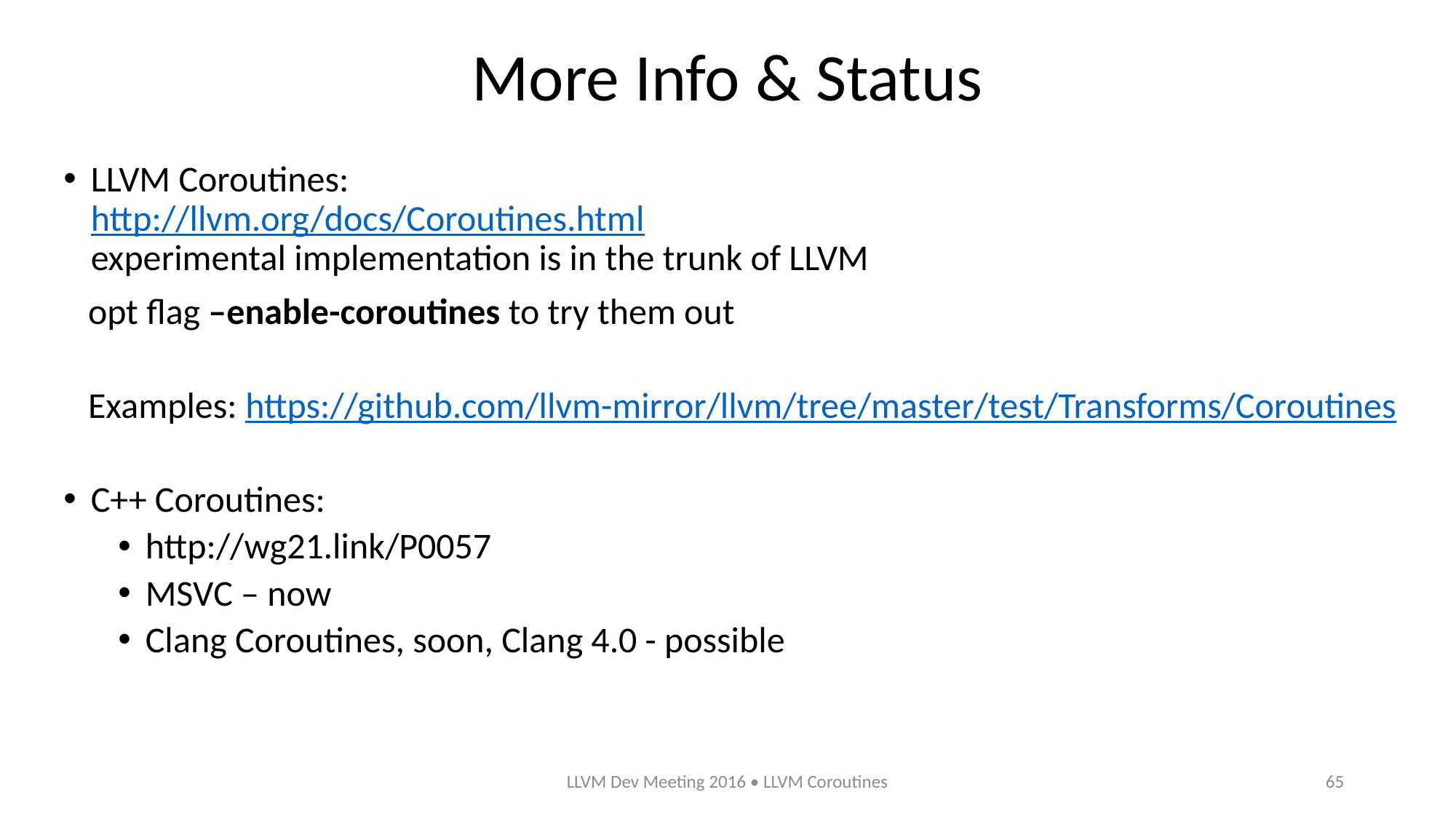

# More Info & Status
LLVM Coroutines:
http://llvm.org/docs/Coroutines.html
experimental implementation is in the trunk of LLVM
   opt flag –enable-coroutines to try them out
   Examples: https://github.com/llvm-mirror/llvm/tree/master/test/Transforms/Coroutines
C++ Coroutines:
http://wg21.link/P0057
MSVC – now
Clang Coroutines, soon, Clang 4.0 - possible
LLVM Dev Meeting 2016 • LLVM Coroutines
65